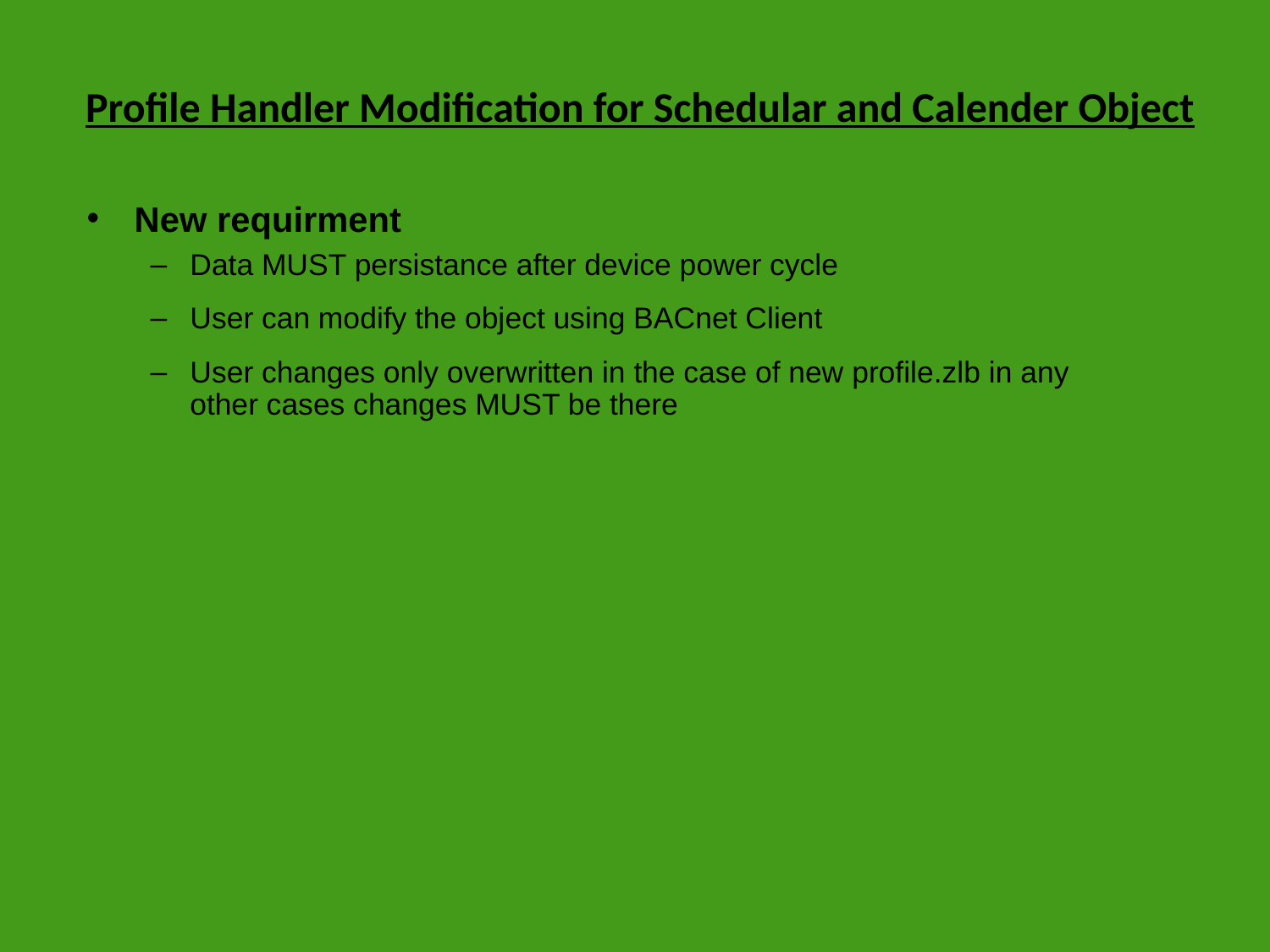

Profile Handler Modification for Schedular and Calender Object
New requirment
Data MUST persistance after device power cycle
User can modify the object using BACnet Client
User changes only overwritten in the case of new profile.zlb in any other cases changes MUST be there